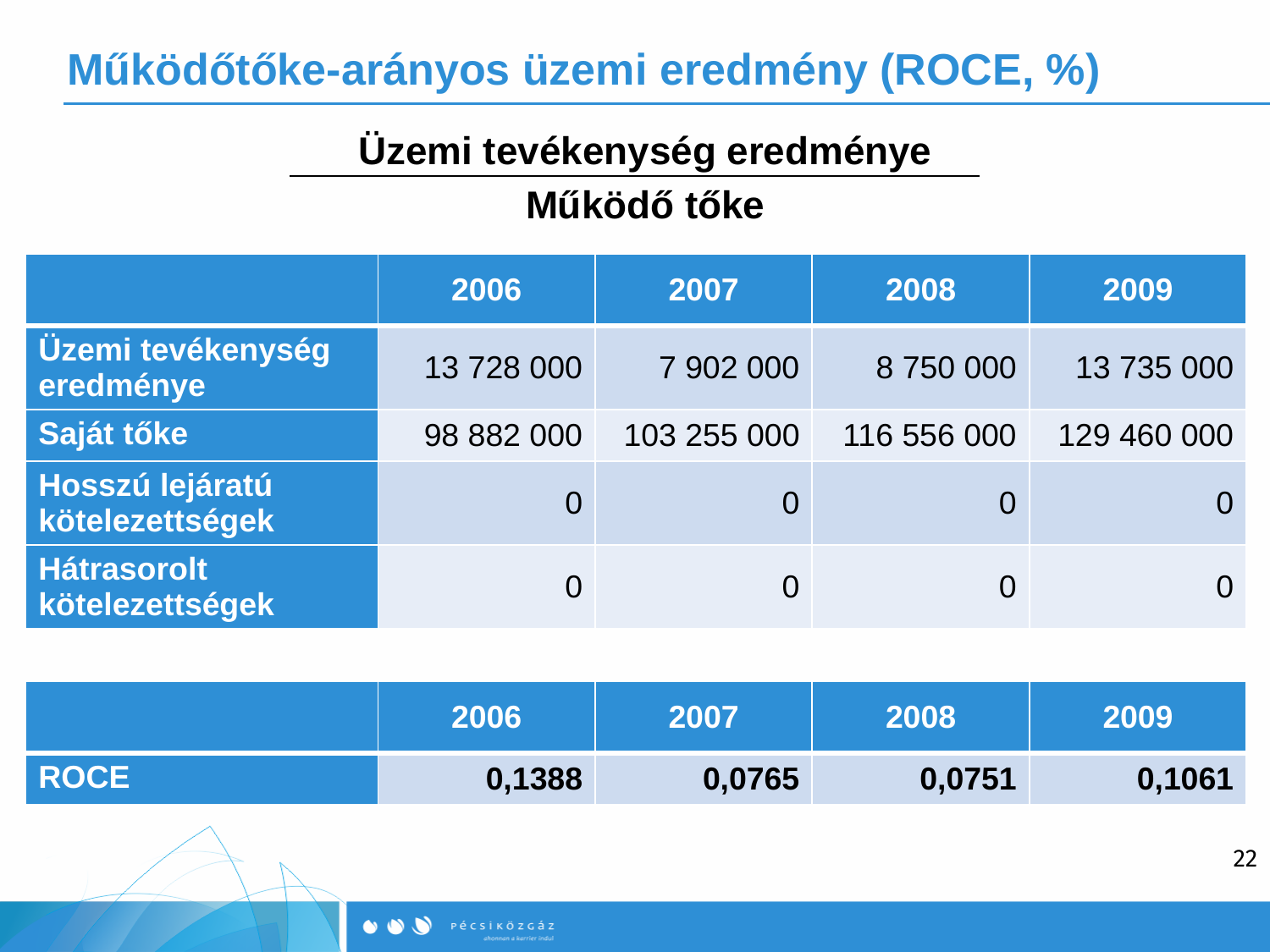

# Működőtőke-arányos üzemi eredmény (ROCE, %)
Üzemi tevékenység eredménye
Működő tőke

|  | 2006 | 2007 | 2008 | 2009 |
| --- | --- | --- | --- | --- |
| Üzemi tevékenység eredménye | 13 728 000 | 7 902 000 | 8 750 000 | 13 735 000 |
| Saját tőke | 98 882 000 | 103 255 000 | 116 556 000 | 129 460 000 |
| Hosszú lejáratú kötelezettségek | 0 | 0 | 0 | 0 |
| Hátrasorolt kötelezettségek | 0 | 0 | 0 | 0 |

|  | 2006 | 2007 | 2008 | 2009 |
| --- | --- | --- | --- | --- |
| ROCE | 0,1388 | 0,0765 | 0,0751 | 0,1061 |
22